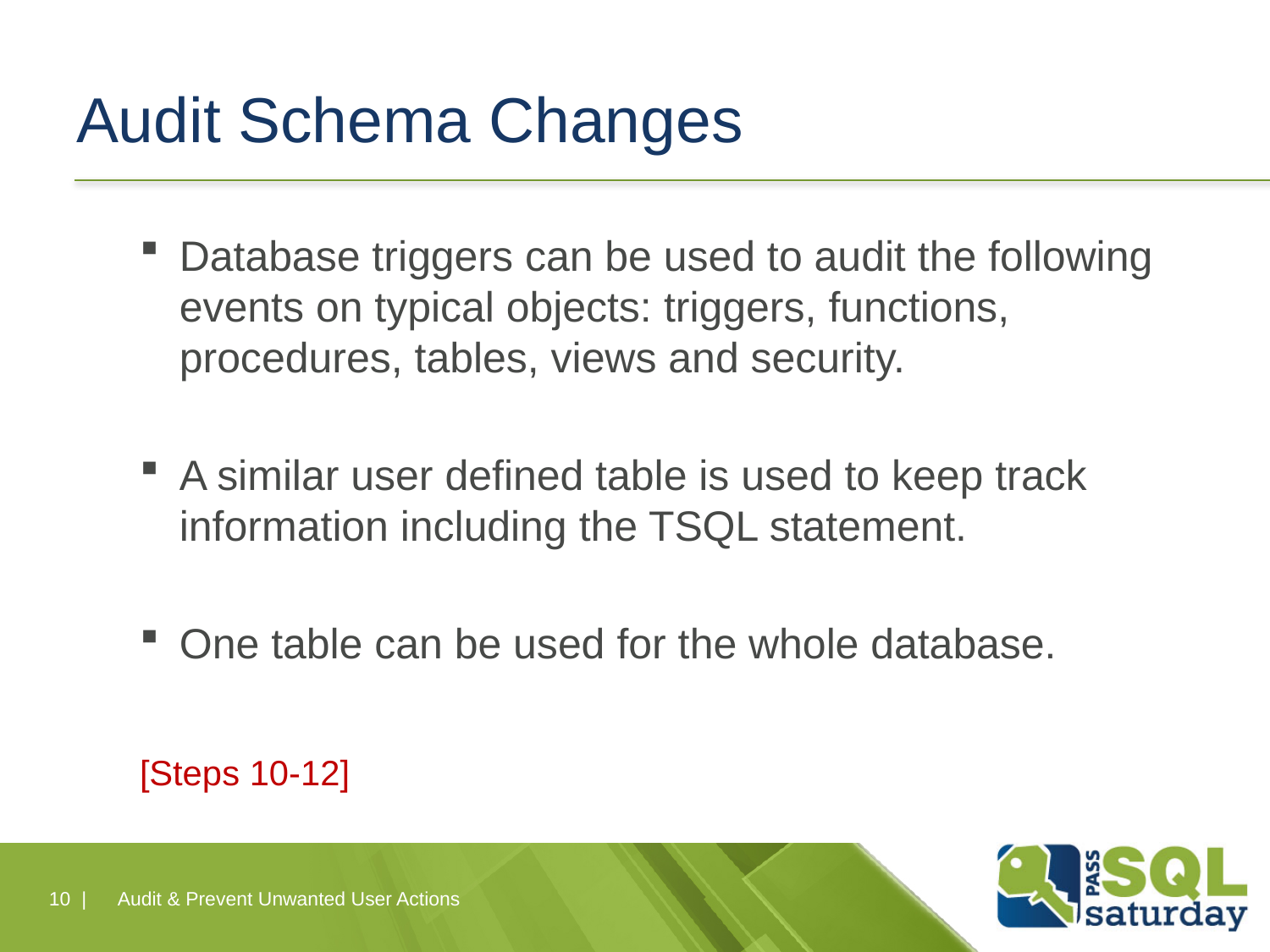

# Audit Schema Changes
Database triggers can be used to audit the following events on typical objects: triggers, functions, procedures, tables, views and security.

A similar user defined table is used to keep track information including the TSQL statement.

One table can be used for the whole database.

[Steps 10-12]
10  |
Audit & Prevent Unwanted User Actions